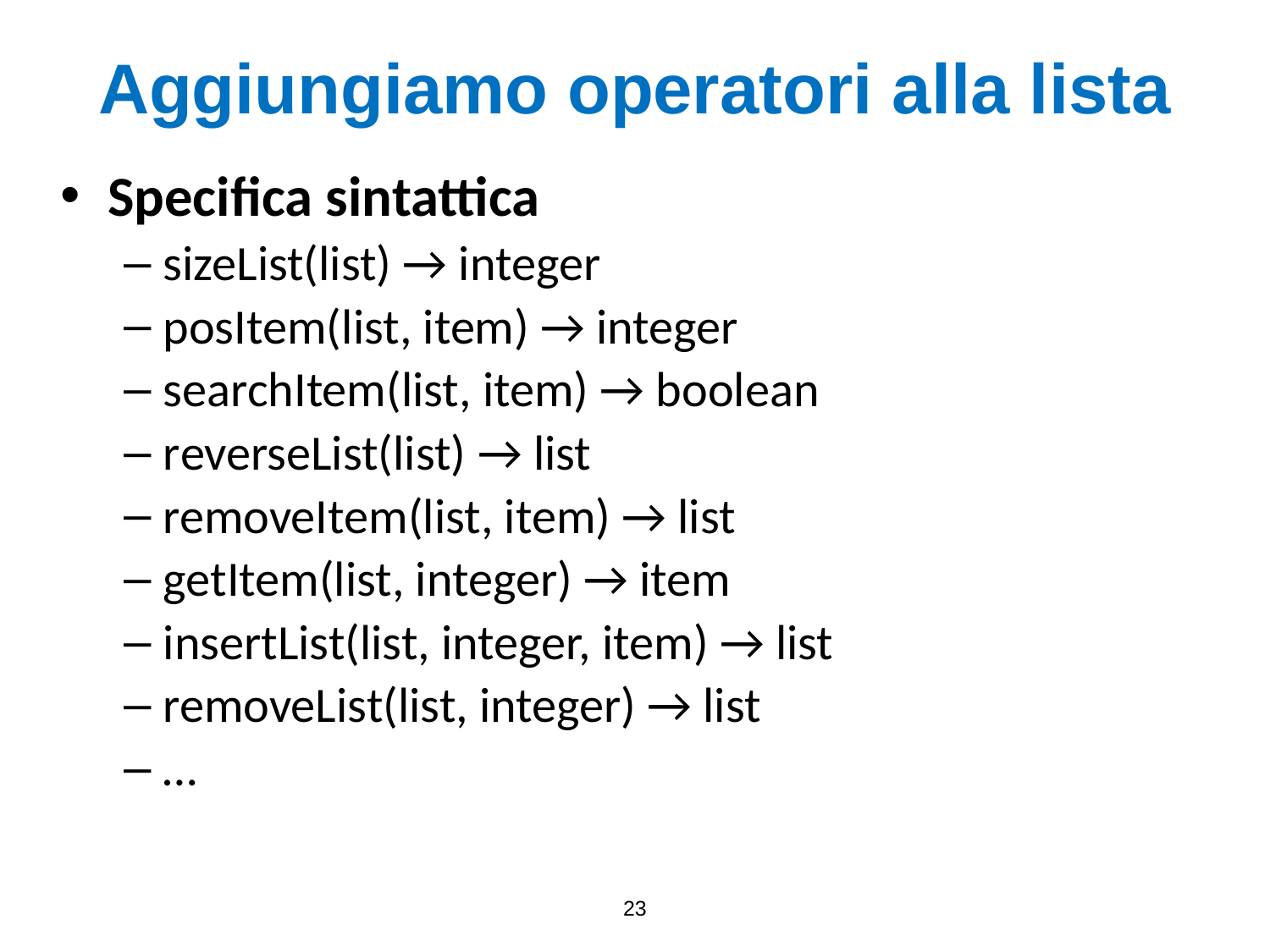

# Aggiungiamo operatori alla lista
Specifica sintattica
sizeList(list) → integer
posItem(list, item) → integer
searchItem(list, item) → boolean
reverseList(list) → list
removeItem(list, item) → list
getItem(list, integer) → item
insertList(list, integer, item) → list
removeList(list, integer) → list
…

23